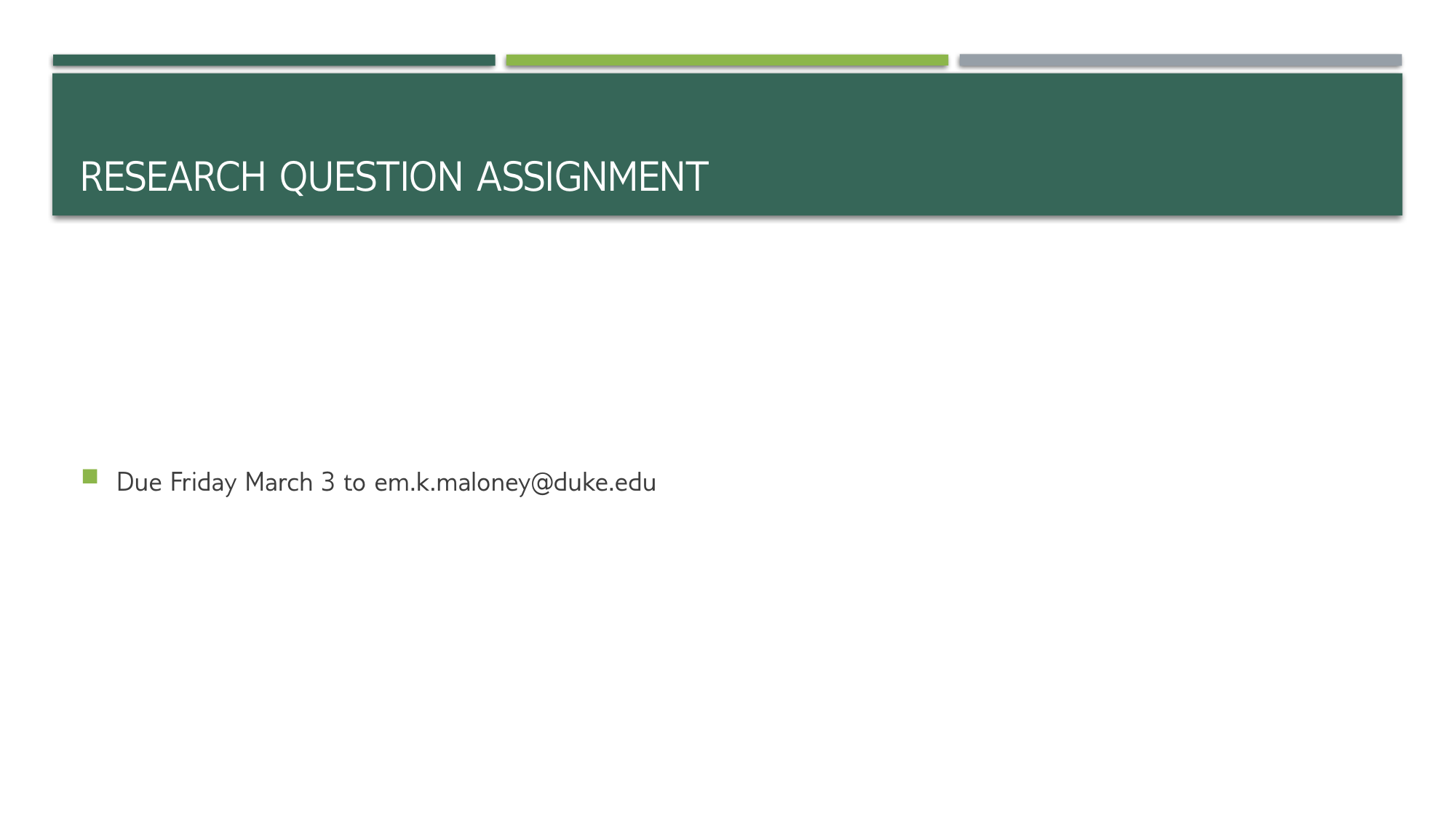

# Research Question Assignment
Due Friday March 3 to em.k.maloney@duke.edu